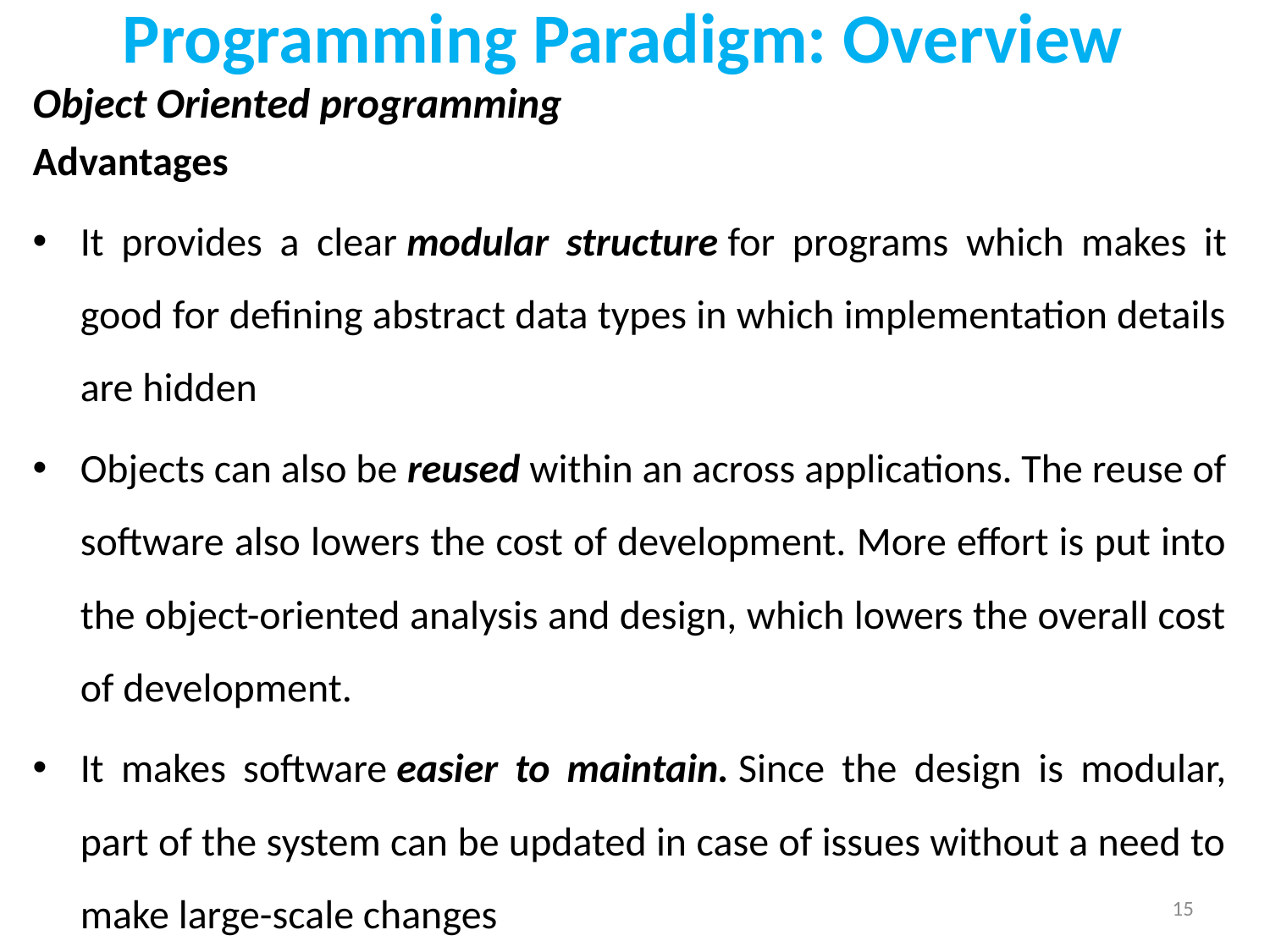

# Programming Paradigm: Overview
Object Oriented programming
Advantages
It provides a clear modular structure for programs which makes it good for defining abstract data types in which implementation details are hidden
Objects can also be reused within an across applications. The reuse of software also lowers the cost of development. More effort is put into the object-oriented analysis and design, which lowers the overall cost of development.
It makes software easier to maintain. Since the design is modular, part of the system can be updated in case of issues without a need to make large-scale changes

15